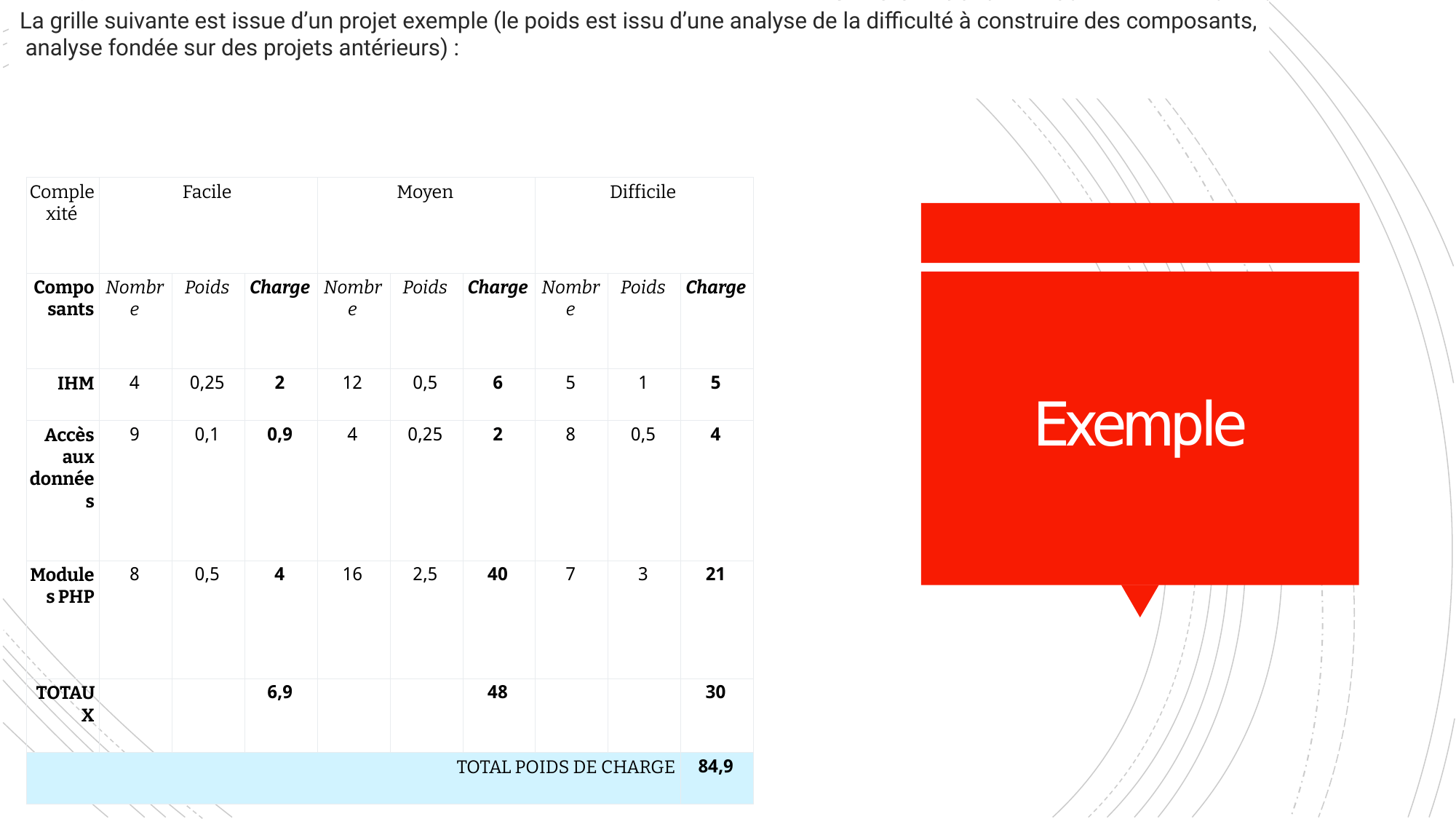

La grille suivante est issue d’un projet exemple (le poids est issu d’une analyse de la difficulté à construire des composants,
 analyse fondée sur des projets antérieurs) :

16
| Complexité | Facile |  |  | Moyen |  |  | Difficile |  |  |
| --- | --- | --- | --- | --- | --- | --- | --- | --- | --- |
| Composants | Nombre | Poids | Charge | Nombre | Poids | Charge | Nombre | Poids | Charge |
| IHM | 4 | 0,25 | 2 | 12 | 0,5 | 6 | 5 | 1 | 5 |
| Accès aux données | 9 | 0,1 | 0,9 | 4 | 0,25 | 2 | 8 | 0,5 | 4 |
| Modules PHP | 8 | 0,5 | 4 | 16 | 2,5 | 40 | 7 | 3 | 21 |
| TOTAUX |  |  | 6,9 |  |  | 48 |  |  | 30 |
| TOTAL POIDS DE CHARGE |  |  |  |  |  |  |  |  | 84,9 |
# Exemple